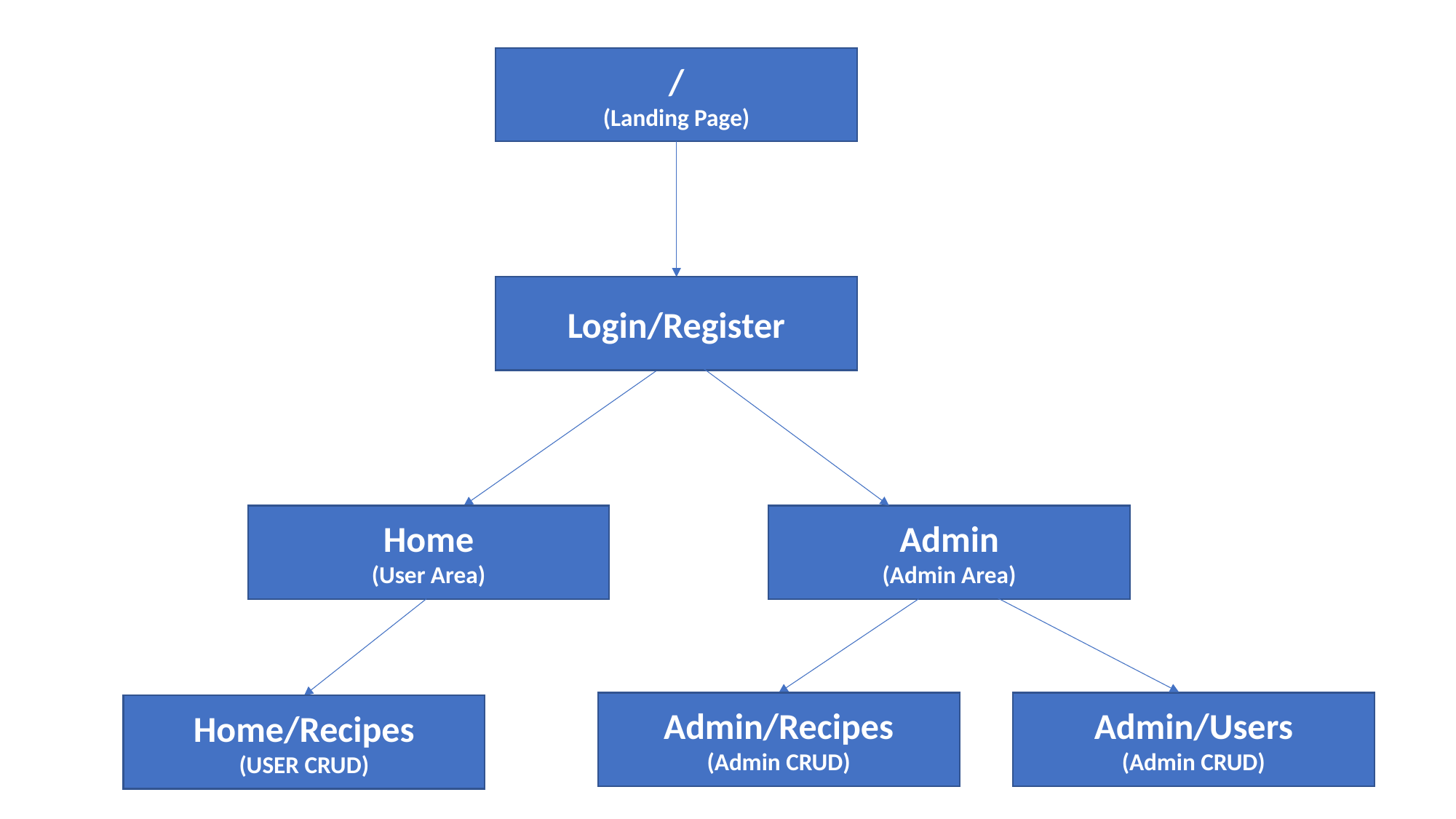

/
(Landing Page)
Login/Register
Home
(User Area)
Admin
(Admin Area)
Admin/Recipes
(Admin CRUD)
Admin/Users
(Admin CRUD)
Home/Recipes
(USER CRUD)